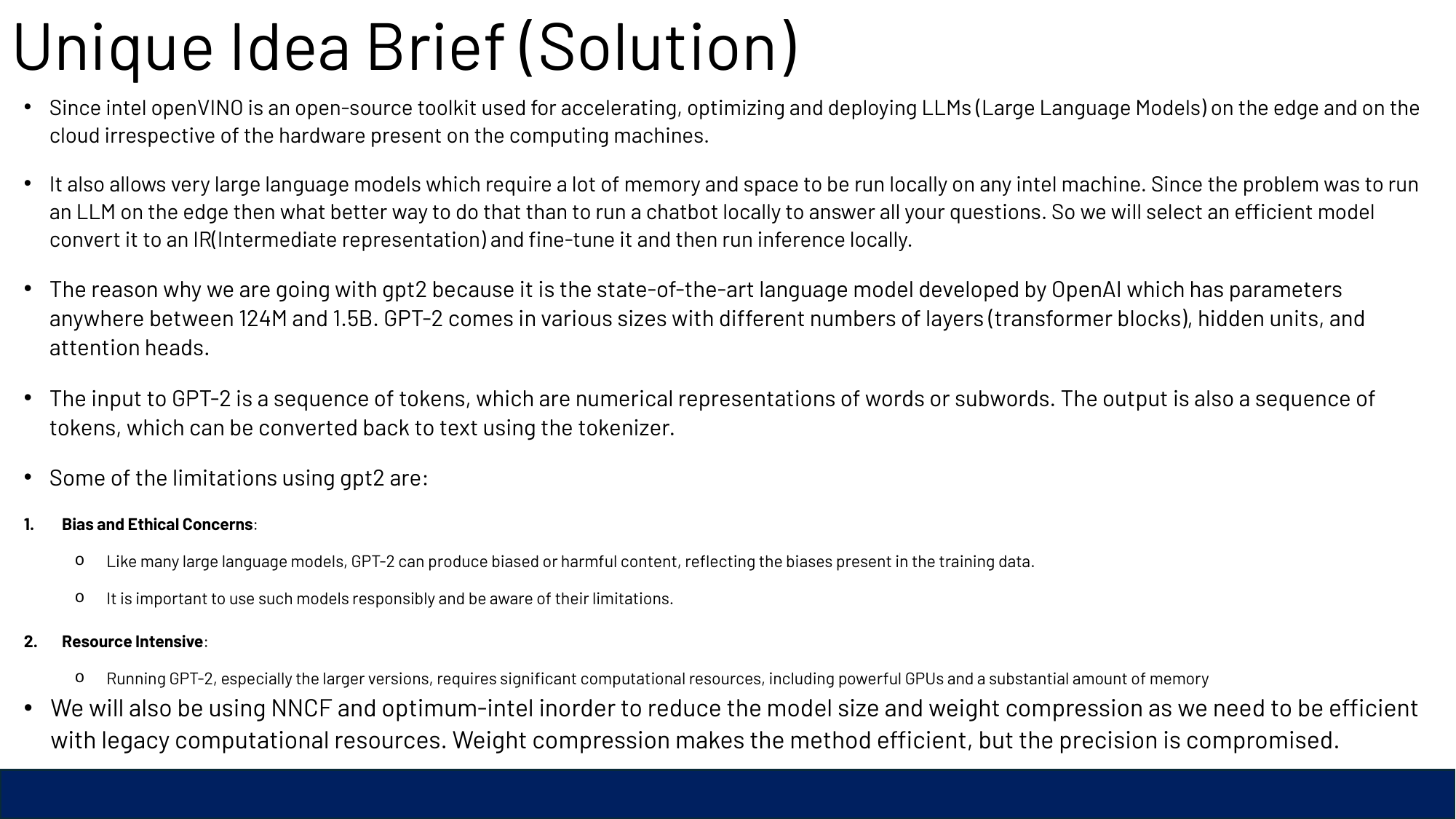

# Unique Idea Brief (Solution)
Since intel openVINO is an open-source toolkit used for accelerating, optimizing and deploying LLMs (Large Language Models) on the edge and on the cloud irrespective of the hardware present on the computing machines.
It also allows very large language models which require a lot of memory and space to be run locally on any intel machine. Since the problem was to run an LLM on the edge then what better way to do that than to run a chatbot locally to answer all your questions. So we will select an efficient model convert it to an IR(Intermediate representation) and fine-tune it and then run inference locally.
The reason why we are going with gpt2 because it is the state-of-the-art language model developed by OpenAI which has parameters anywhere between 124M and 1.5B. GPT-2 comes in various sizes with different numbers of layers (transformer blocks), hidden units, and attention heads.
The input to GPT-2 is a sequence of tokens, which are numerical representations of words or subwords. The output is also a sequence of tokens, which can be converted back to text using the tokenizer.
Some of the limitations using gpt2 are:
Bias and Ethical Concerns:
Like many large language models, GPT-2 can produce biased or harmful content, reflecting the biases present in the training data.
It is important to use such models responsibly and be aware of their limitations.
Resource Intensive:
Running GPT-2, especially the larger versions, requires significant computational resources, including powerful GPUs and a substantial amount of memory
We will also be using NNCF and optimum-intel inorder to reduce the model size and weight compression as we need to be efficient with legacy computational resources. Weight compression makes the method efficient, but the precision is compromised.